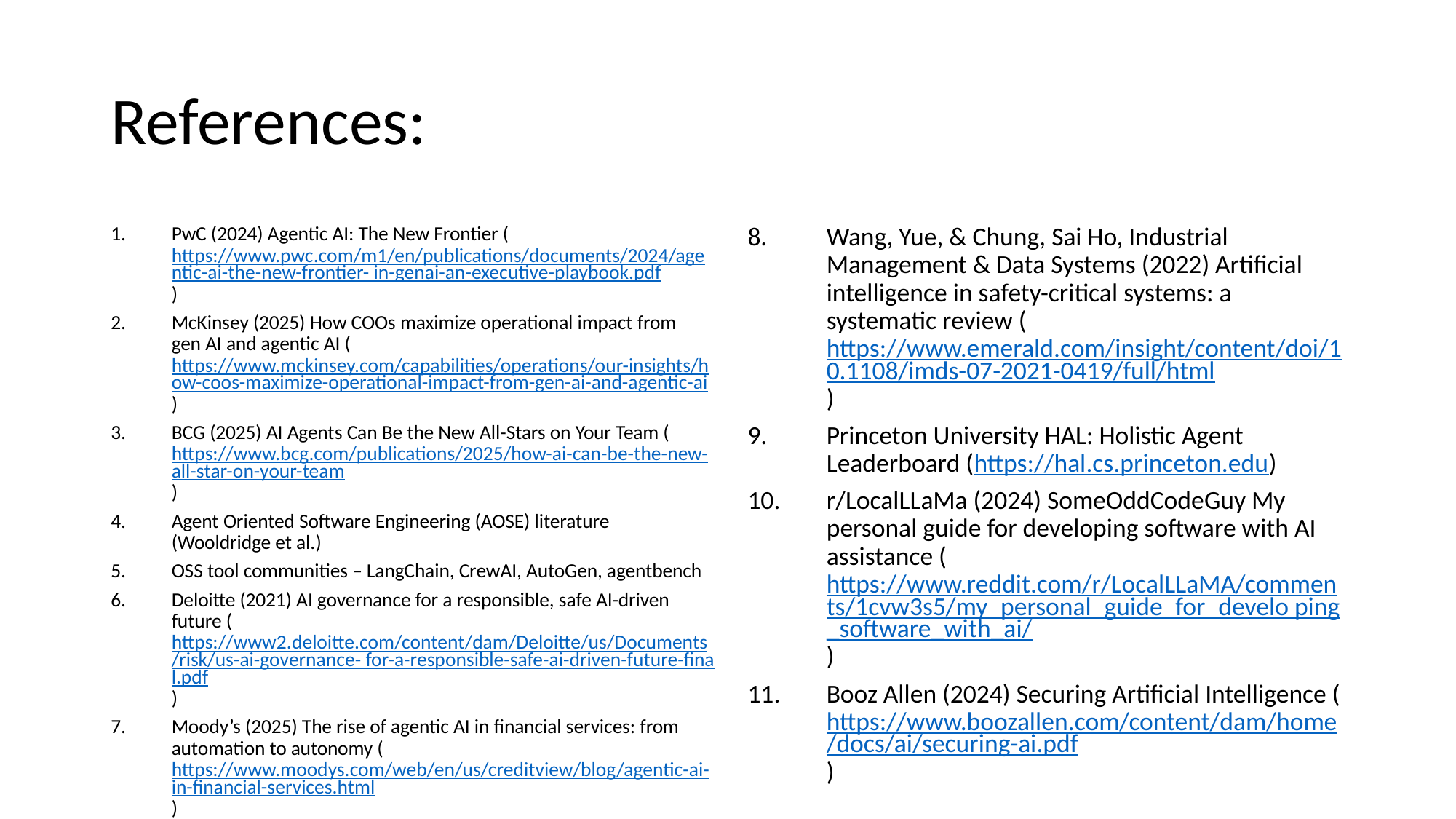

# References:
PwC (2024) Agentic AI: The New Frontier (https://www.pwc.com/m1/en/publications/documents/2024/agentic-ai-the-new-frontier- in-genai-an-executive-playbook.pdf)
McKinsey (2025) How COOs maximize operational impact from gen AI and agentic AI (https://www.mckinsey.com/capabilities/operations/our-insights/how-coos-maximize-operational-impact-from-gen-ai-and-agentic-ai)
BCG (2025) AI Agents Can Be the New All-Stars on Your Team (https://www.bcg.com/publications/2025/how-ai-can-be-the-new-all-star-on-your-team)
Agent Oriented Software Engineering (AOSE) literature (Wooldridge et al.)
OSS tool communities – LangChain, CrewAI, AutoGen, agentbench
Deloitte (2021) AI governance for a responsible, safe AI-driven future (https://www2.deloitte.com/content/dam/Deloitte/us/Documents/risk/us-ai-governance- for-a-responsible-safe-ai-driven-future-final.pdf)
Moody’s (2025) The rise of agentic AI in financial services: from automation to autonomy (https://www.moodys.com/web/en/us/creditview/blog/agentic-ai-in-financial-services.html)

Wang, Yue, & Chung, Sai Ho, Industrial Management & Data Systems (2022) Artificial intelligence in safety-critical systems: a systematic review (https://www.emerald.com/insight/content/doi/10.1108/imds-07-2021-0419/full/html)
Princeton University HAL: Holistic Agent Leaderboard (https://hal.cs.princeton.edu)
r/LocalLLaMa (2024) SomeOddCodeGuy My personal guide for developing software with AI assistance (https://www.reddit.com/r/LocalLLaMA/comments/1cvw3s5/my_personal_guide_for_develo ping_software_with_ai/)
Booz Allen (2024) Securing Artificial Intelligence (https://www.boozallen.com/content/dam/home/docs/ai/securing-ai.pdf)